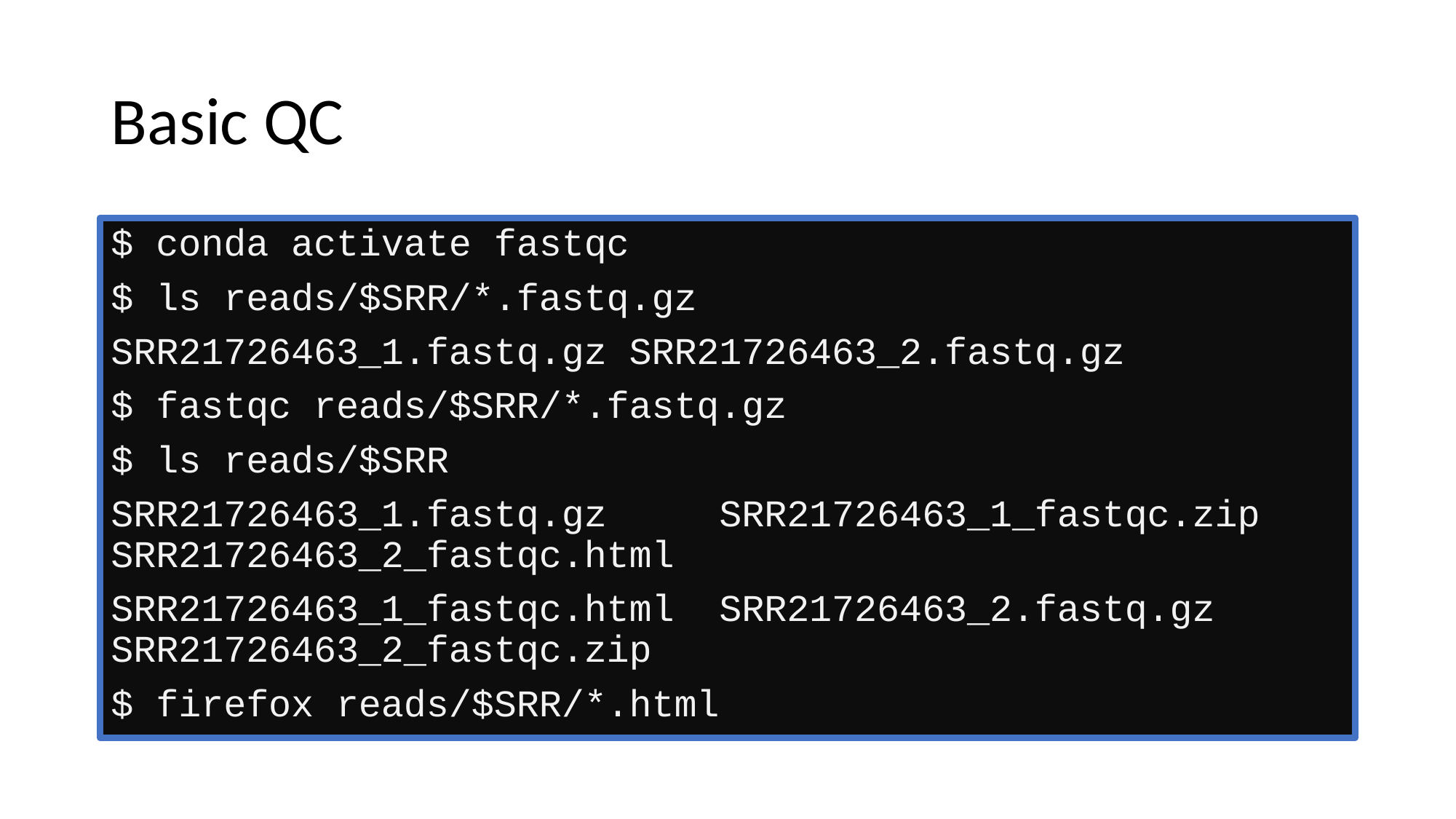

# Basic QC
$ conda activate fastqc
$ ls reads/$SRR/*.fastq.gz
SRR21726463_1.fastq.gz SRR21726463_2.fastq.gz
$ fastqc reads/$SRR/*.fastq.gz
$ ls reads/$SRR
SRR21726463_1.fastq.gz     SRR21726463_1_fastqc.zip  SRR21726463_2_fastqc.html
SRR21726463_1_fastqc.html  SRR21726463_2.fastq.gz    SRR21726463_2_fastqc.zip
$ firefox reads/$SRR/*.html